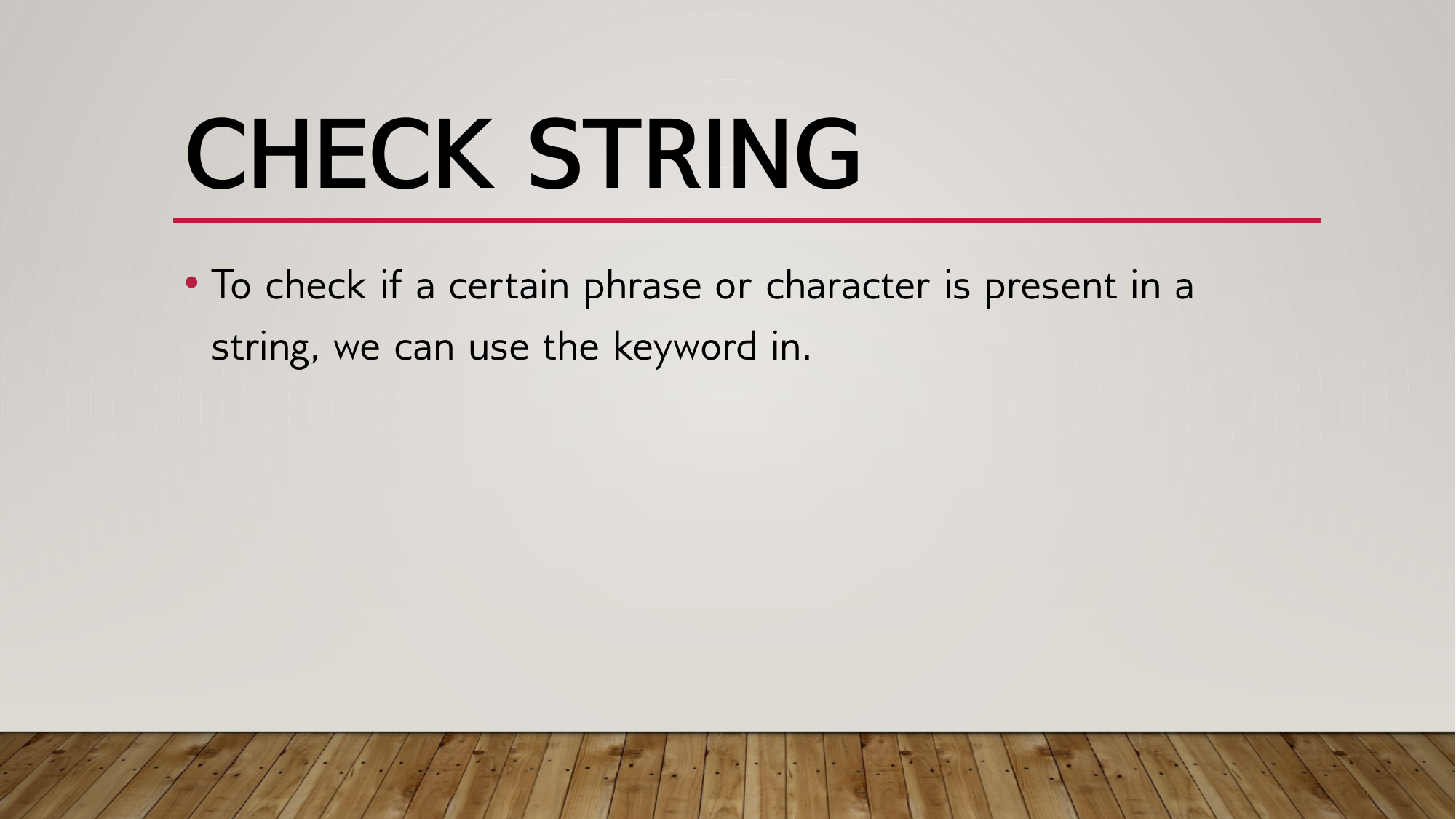

# Check String
To check if a certain phrase or character is present in a string, we can use the keyword in.